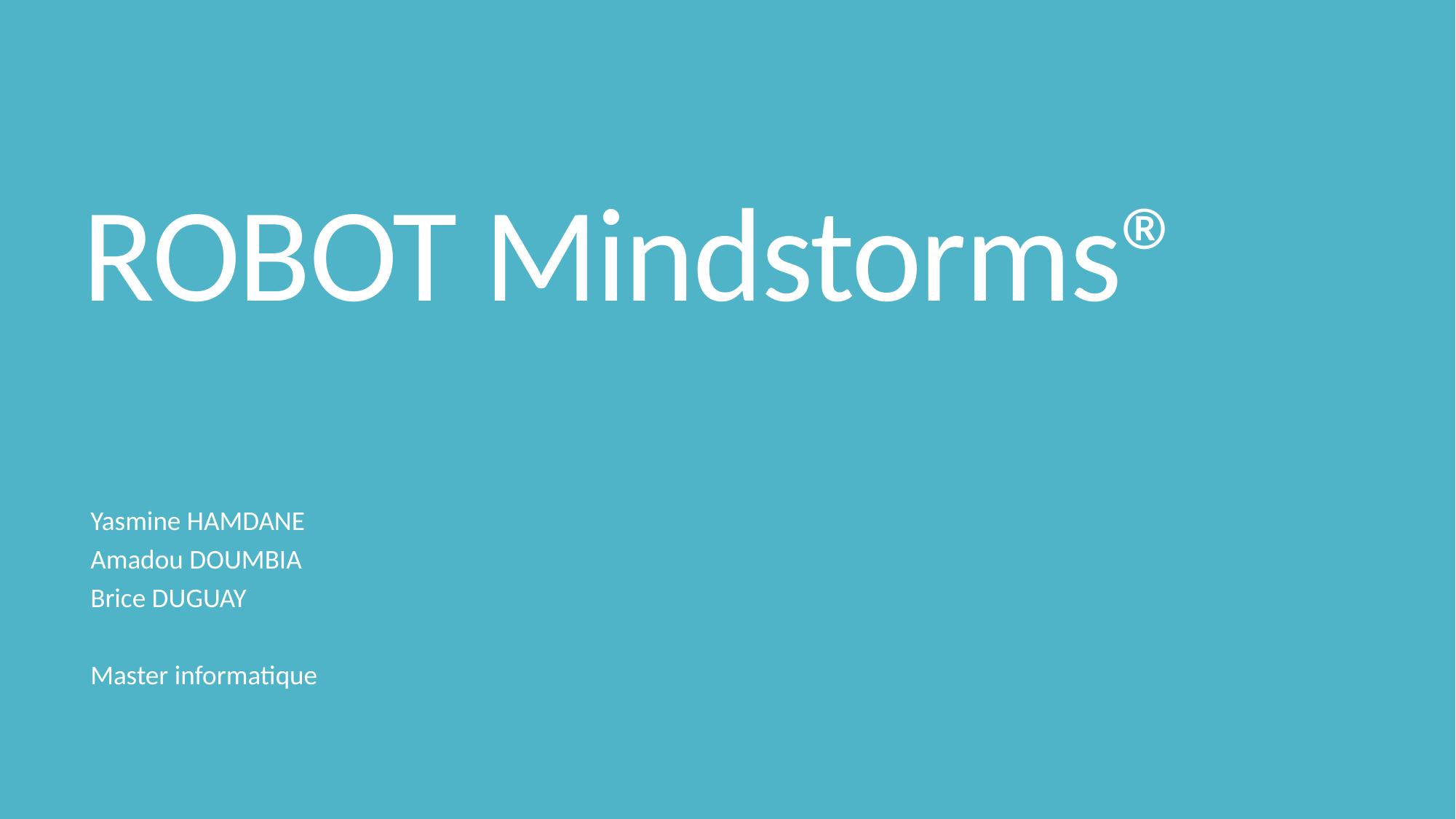

# ROBOT Mindstorms®
Yasmine HAMDANE
Amadou DOUMBIA
Brice DUGUAY

Master informatique